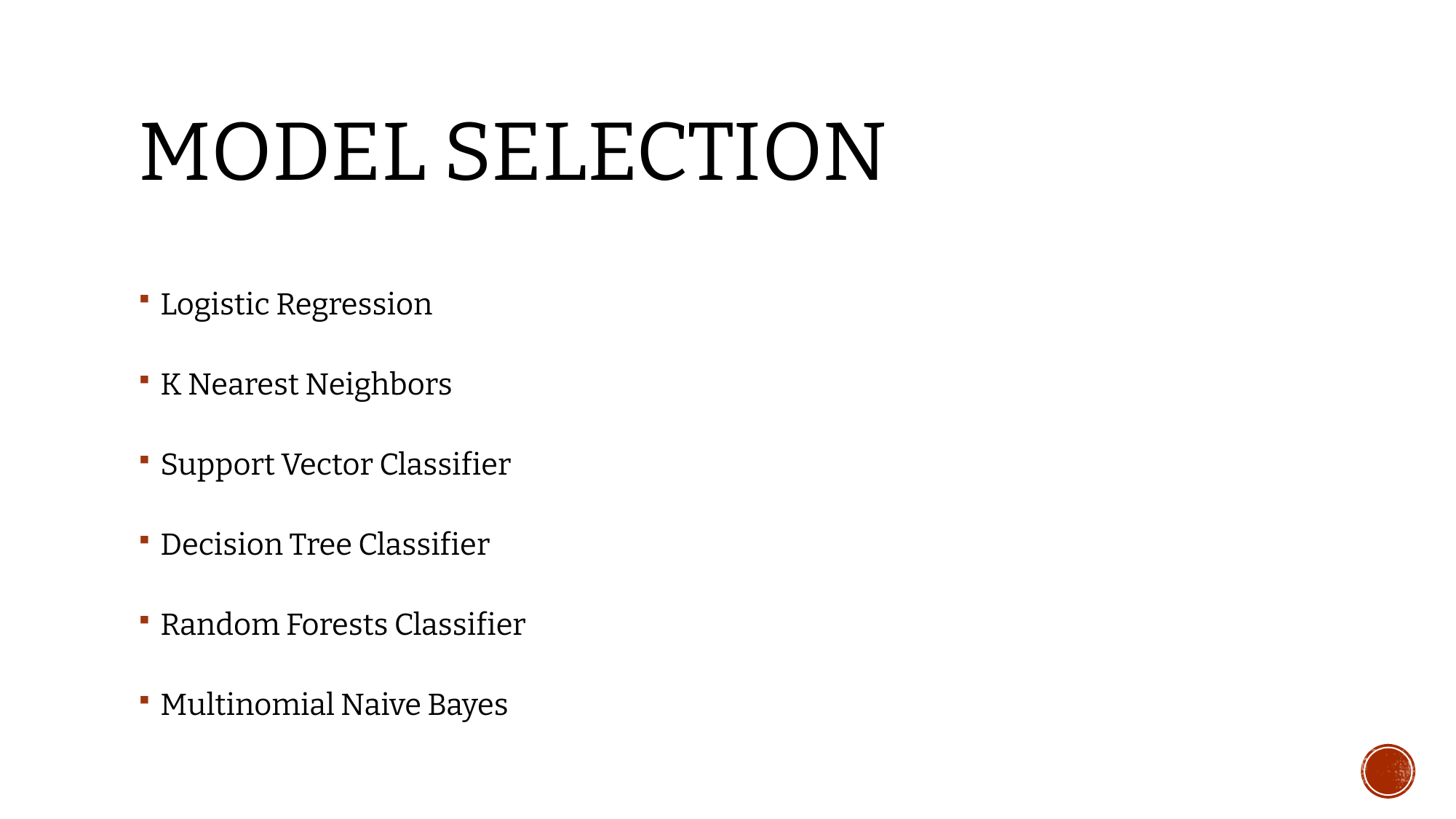

# Model Selection
Logistic Regression
K Nearest Neighbors
Support Vector Classifier
Decision Tree Classifier
Random Forests Classifier
Multinomial Naive Bayes